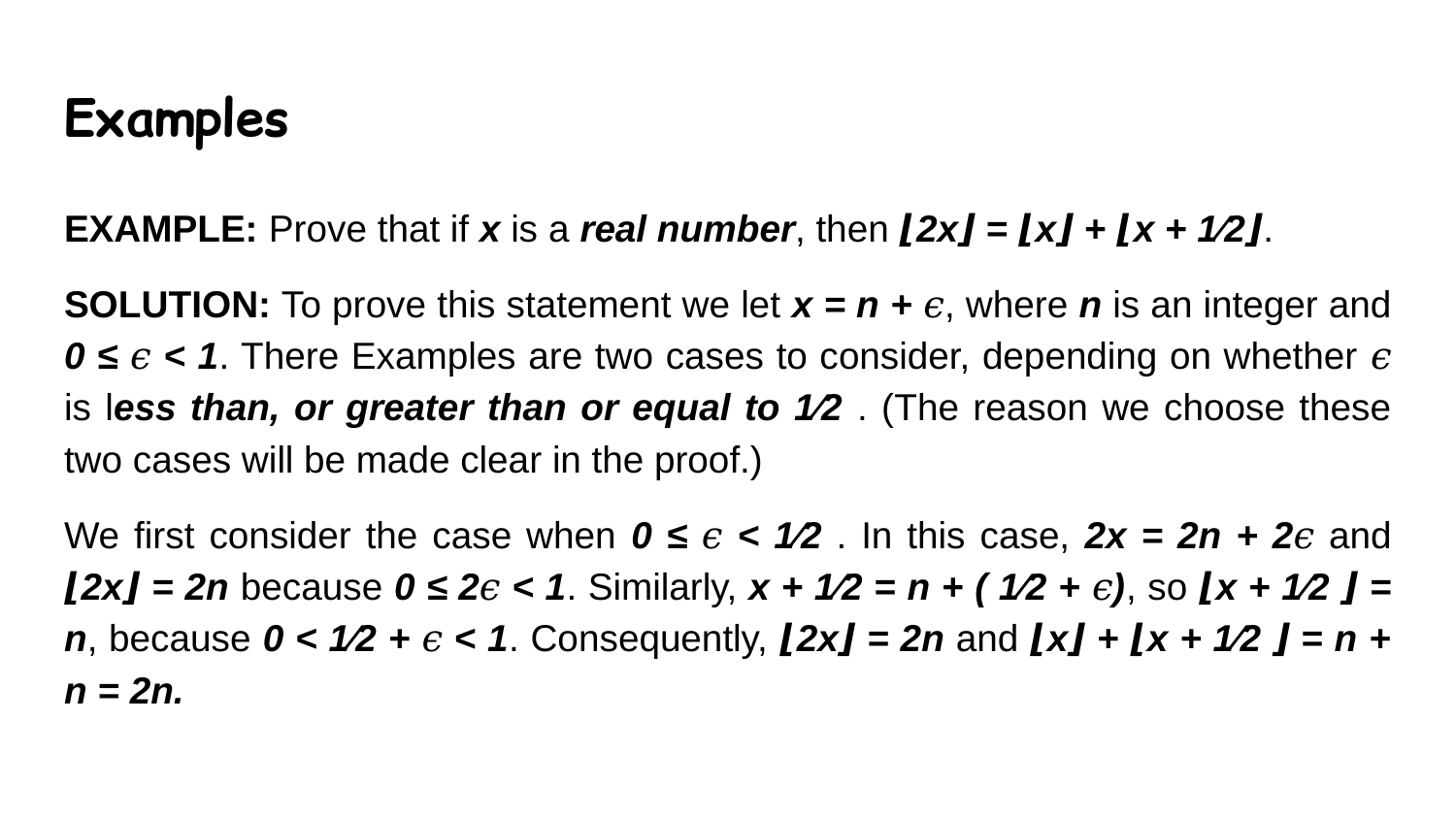

# Examples

EXAMPLE: Prove that if x is a real number, then ⌊2x⌋ = ⌊x⌋ + ⌊x + 1⁄2⌋.
SOLUTION: To prove this statement we let x = n + 𝜖, where n is an integer and 0 ≤ 𝜖 < 1. There Examples are two cases to consider, depending on whether 𝜖 is less than, or greater than or equal to 1⁄2 . (The reason we choose these two cases will be made clear in the proof.)
We first consider the case when 0 ≤ 𝜖 < 1⁄2 . In this case, 2x = 2n + 2𝜖 and ⌊2x⌋ = 2n because 0 ≤ 2𝜖 < 1. Similarly, x + 1⁄2 = n + ( 1⁄2 + 𝜖), so ⌊x + 1⁄2 ⌋ = n, because 0 < 1⁄2 + 𝜖 < 1. Consequently, ⌊2x⌋ = 2n and ⌊x⌋ + ⌊x + 1⁄2 ⌋ = n + n = 2n.